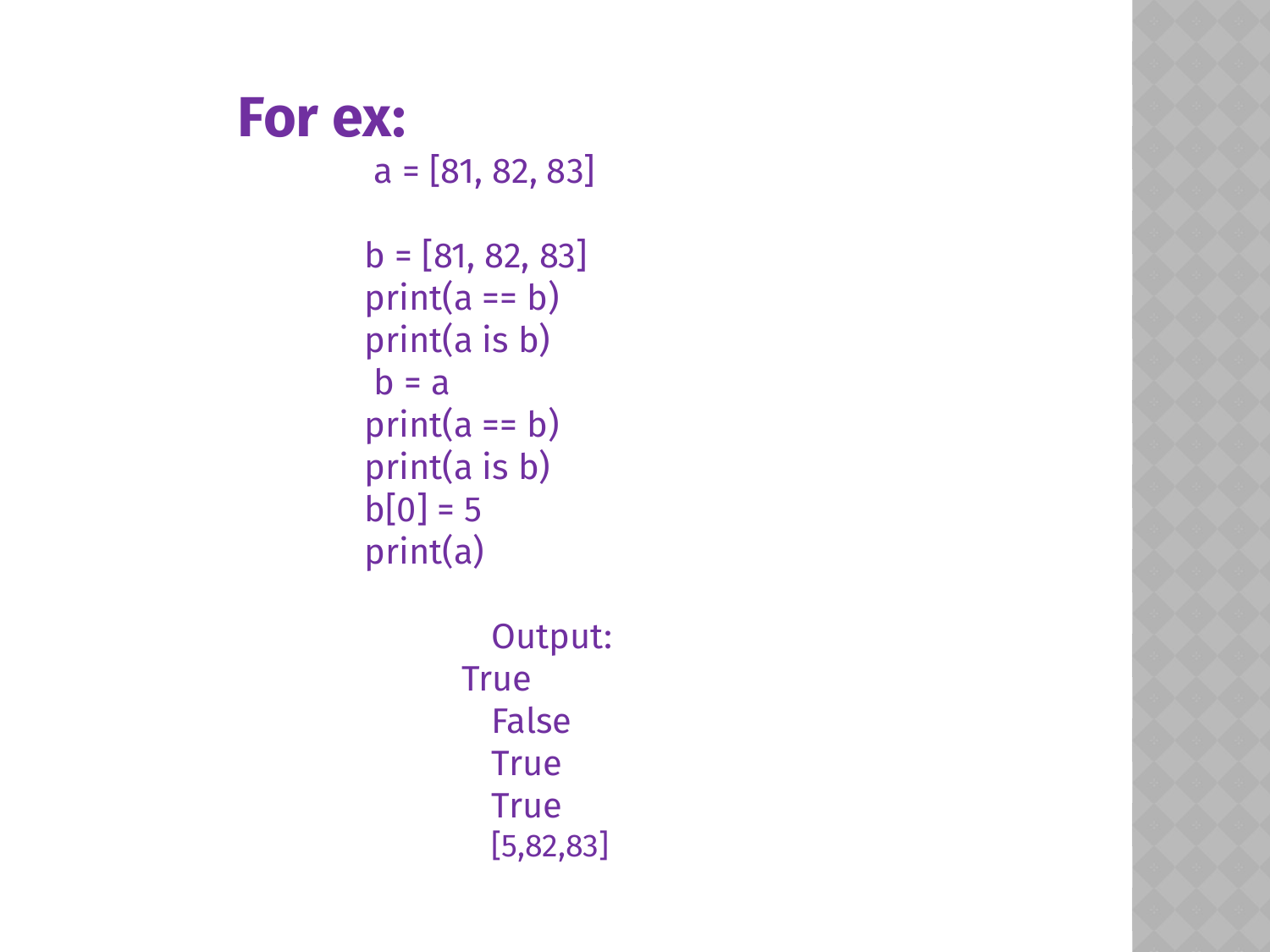

For ex:
   	 a = [81, 82, 83]
	b = [81, 82, 83]
	print(a == b)
	print(a is b)
	 b = a
	print(a == b)
 	print(a is b)
 	b[0] = 5
	print(a)

		Output:
                        True
		False
		True
		True
		[5,82,83]